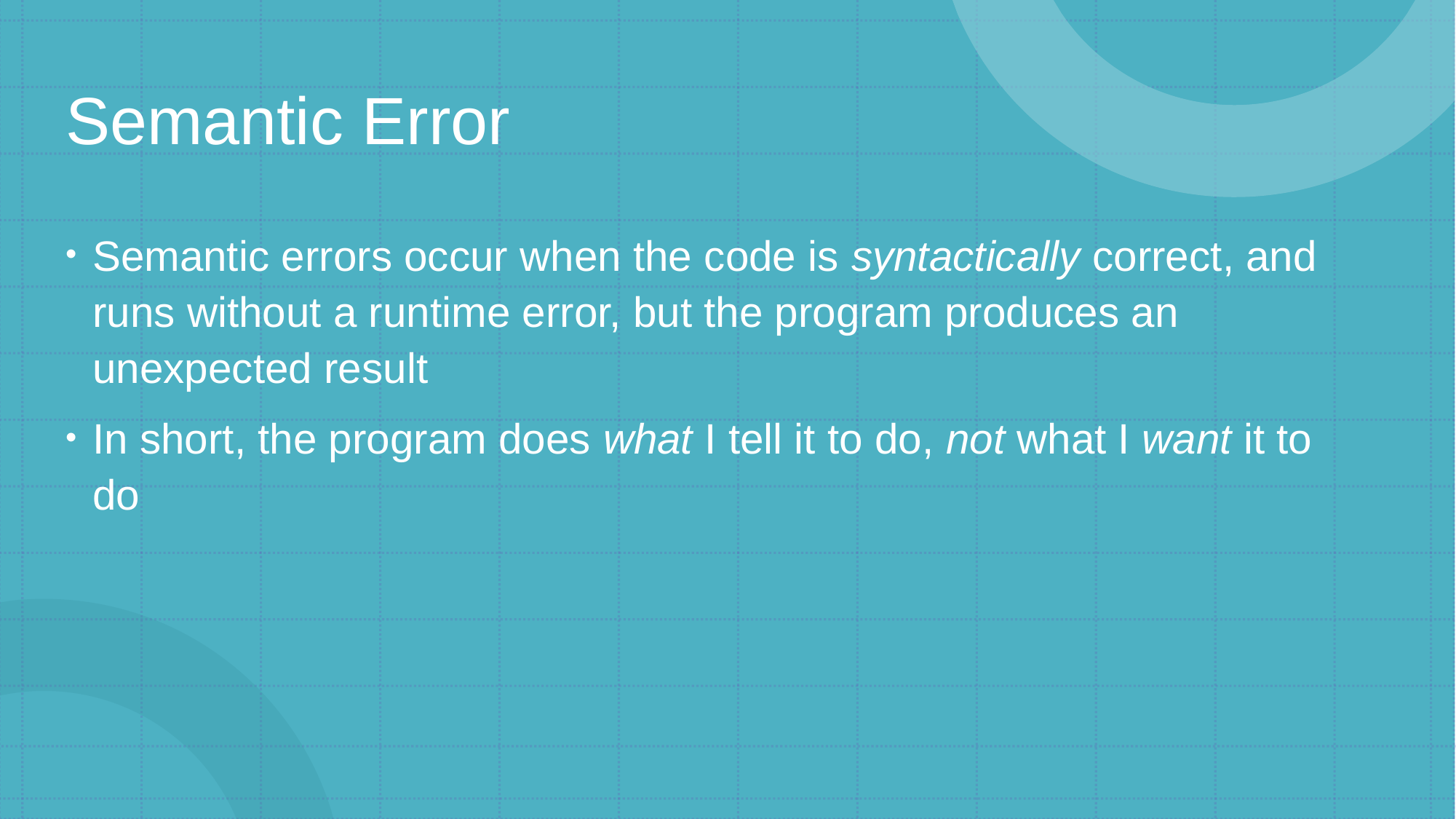

# Semantic Error
Semantic errors occur when the code is syntactically correct, and runs without a runtime error, but the program produces an unexpected result
In short, the program does what I tell it to do, not what I want it to do